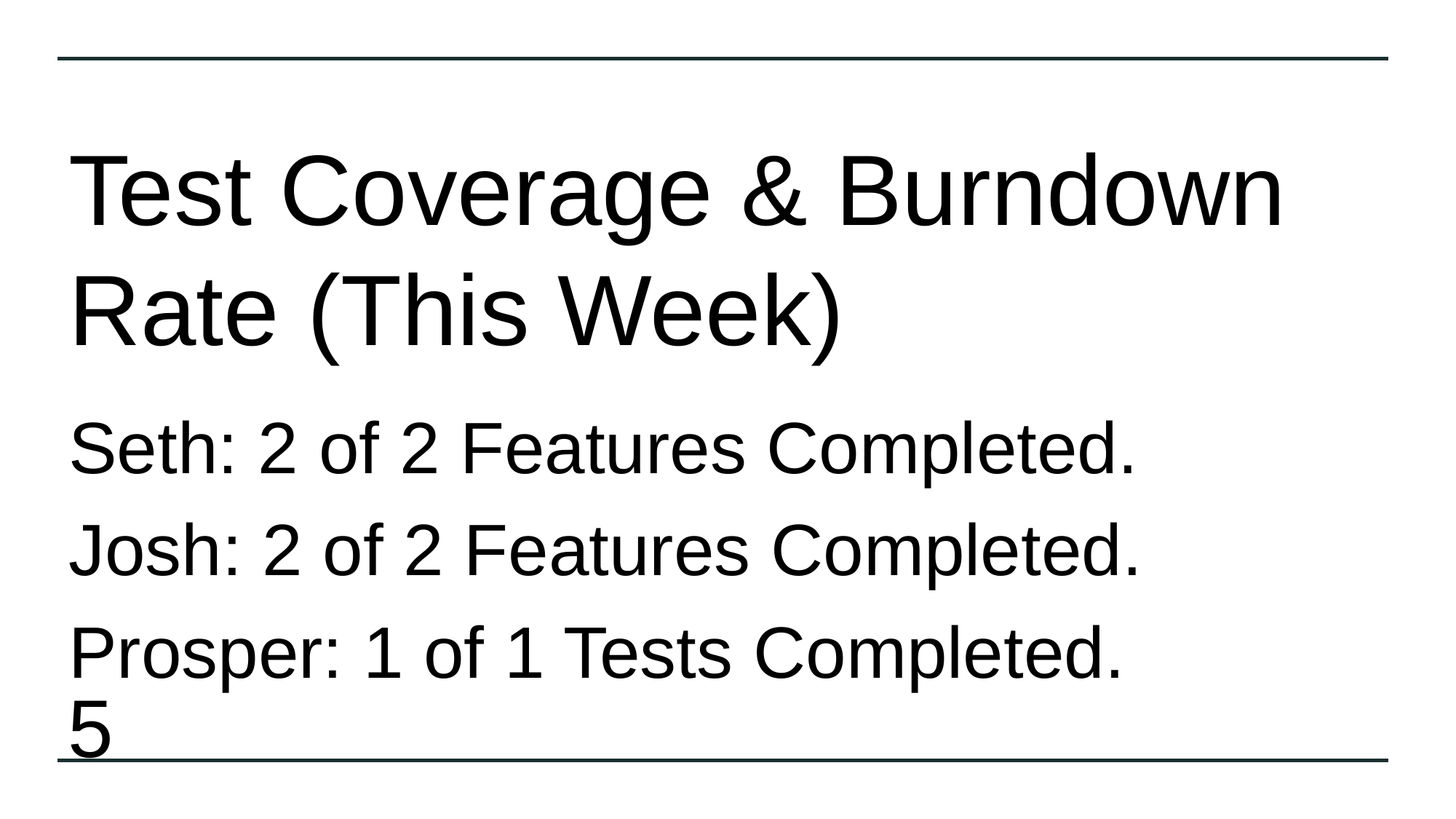

# Test Coverage & Burndown Rate (This Week)
Seth: 2 of 2 Features Completed.
Josh: 2 of 2 Features Completed.
Prosper: 1 of 1 Tests Completed.
5